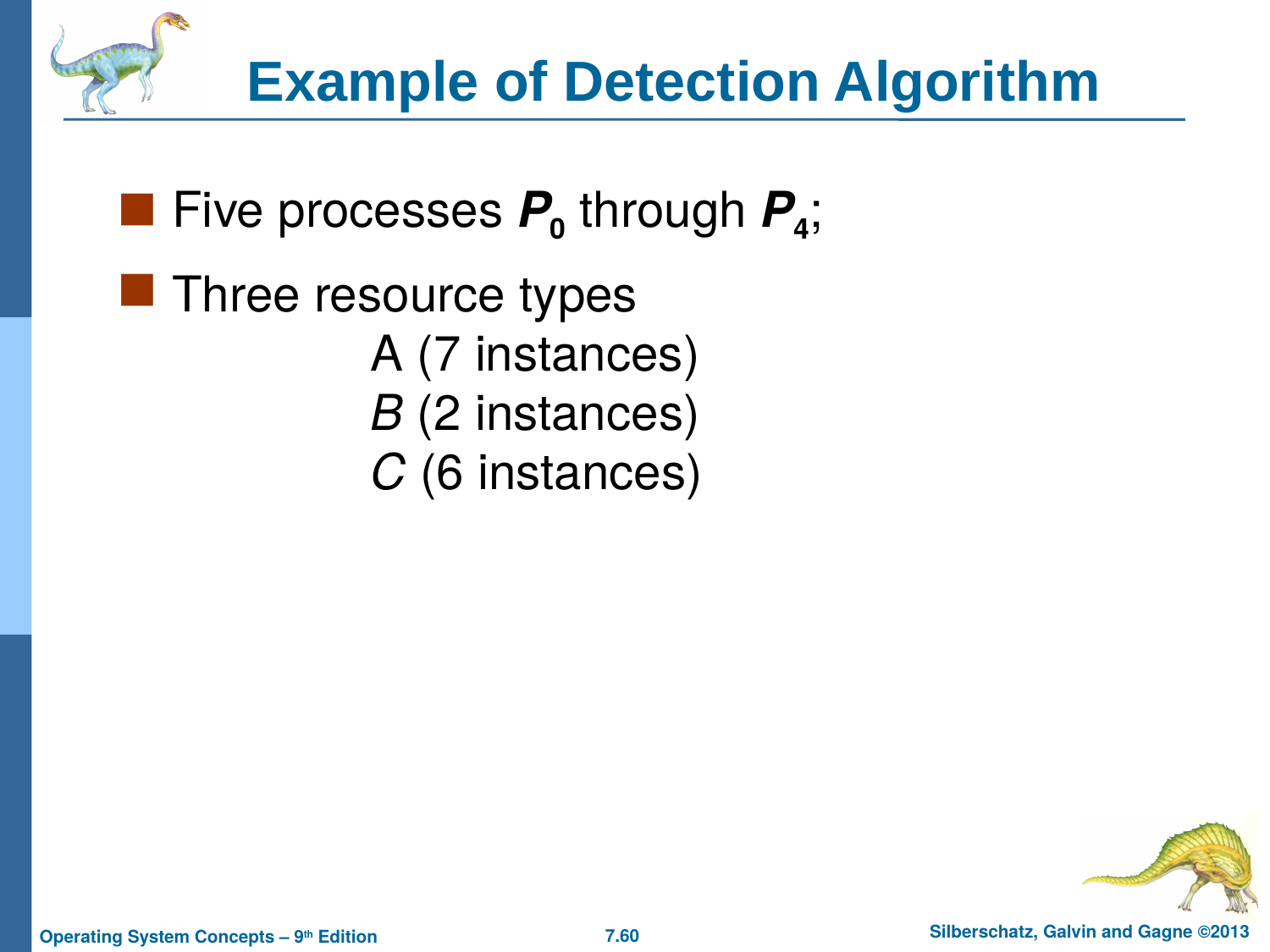

# Example of Detection Algorithm
Five processes P0 through P4;
Three resource types
	A (7 instances)
	B (2 instances)
	C (6 instances)